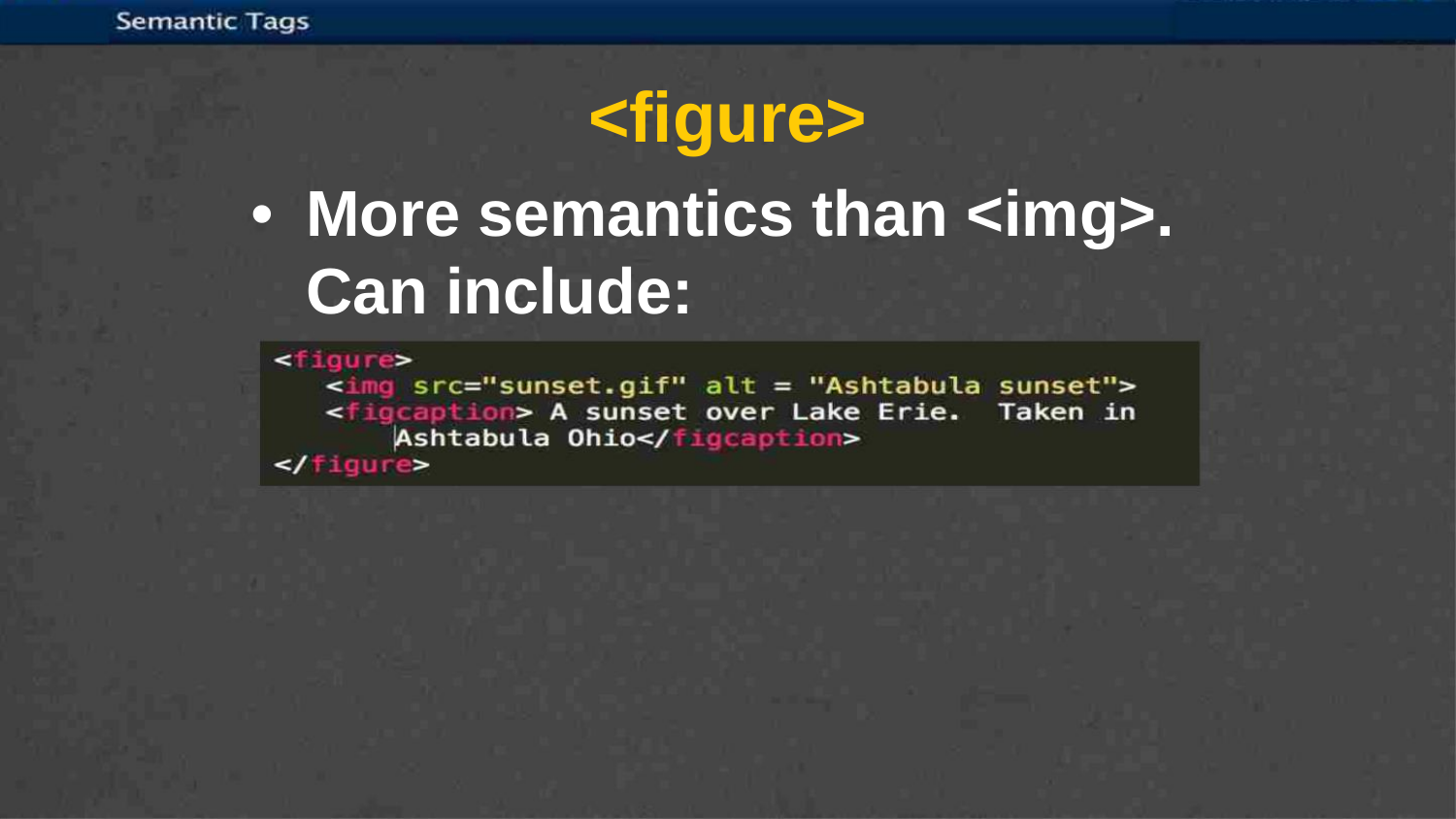

<figure>
• More semantics than <img>.
Can include: